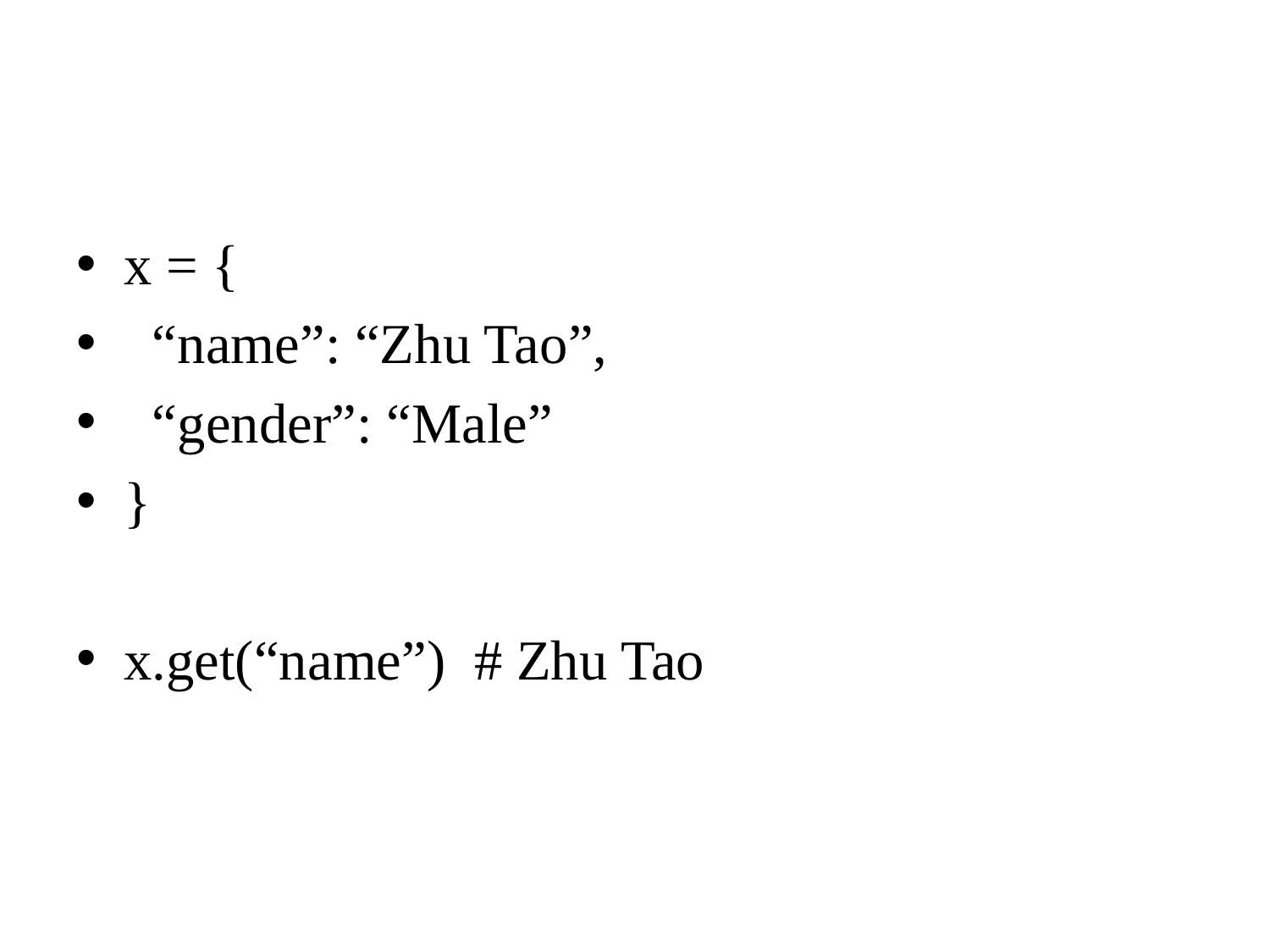

#
x = {
  “name”: “Zhu Tao”,
  “gender”: “Male”
}

x.get(“name”)  # Zhu Tao